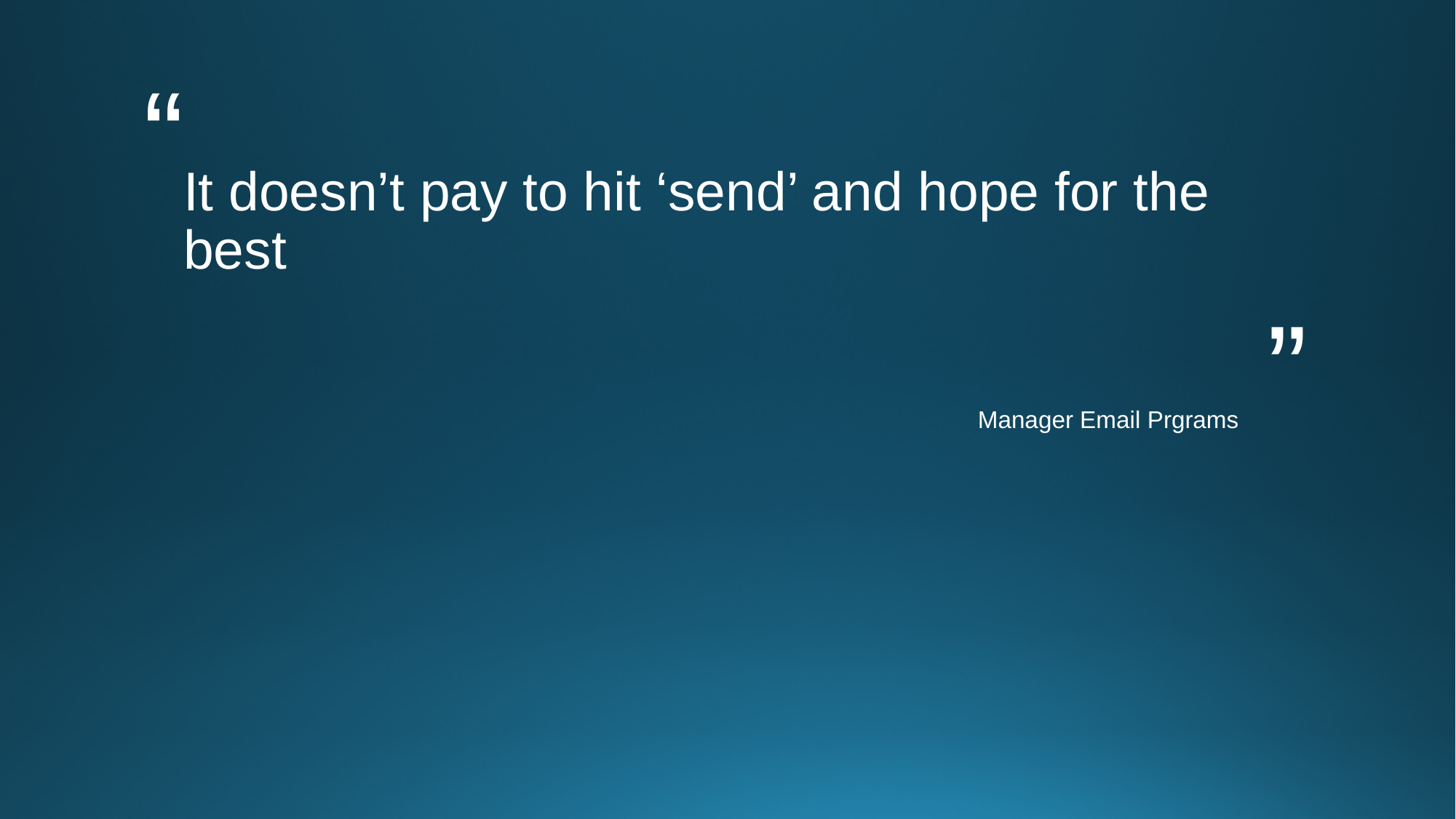

# It doesn’t pay to hit ‘send’ and hope for the best
Manager Email Prgrams